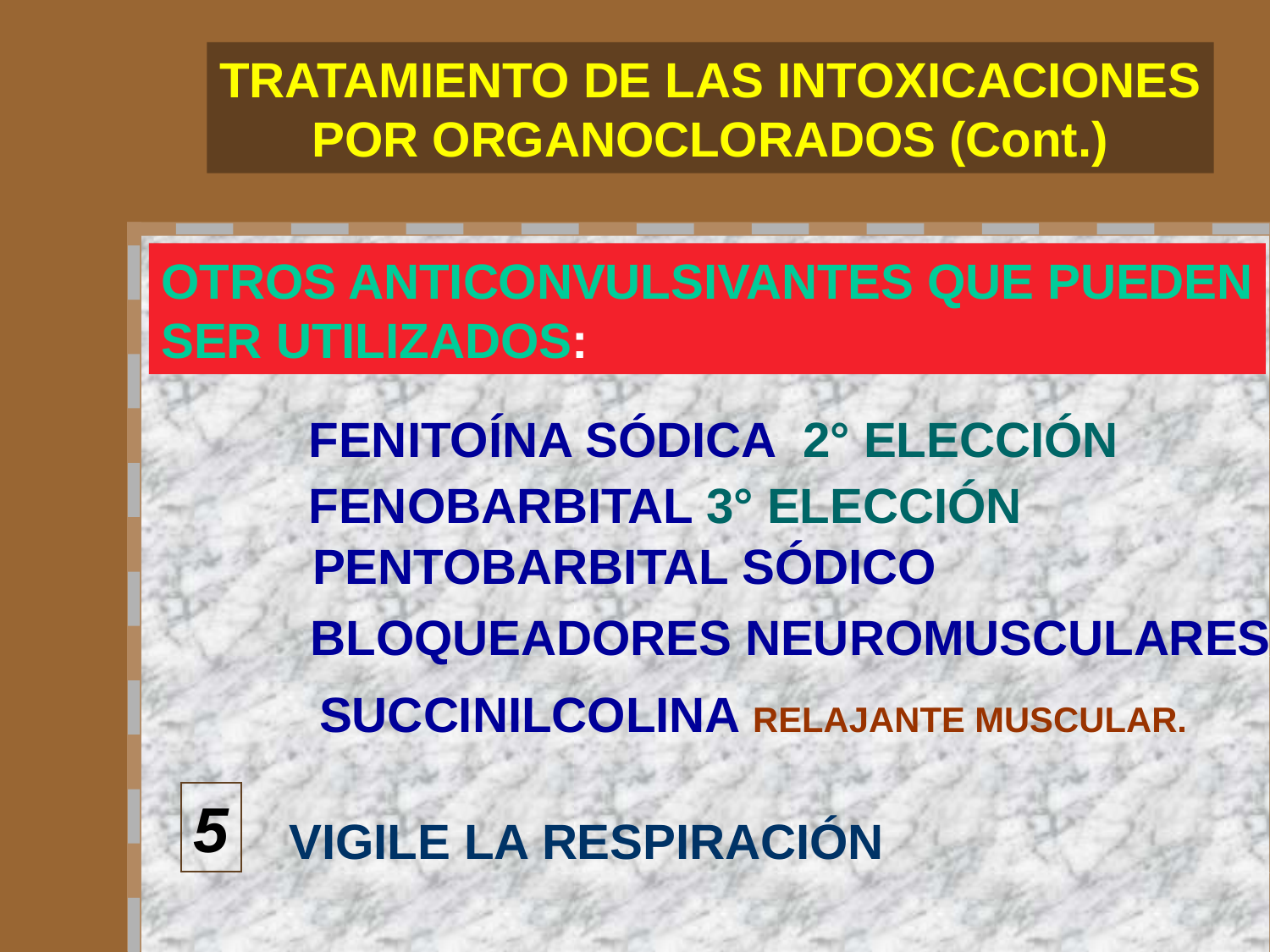

TRATAMIENTO DE LAS INTOXICACIONES
POR ORGANOCLORADOS (Cont.)
OTROS ANTICONVULSIVANTES QUE PUEDEN
SER UTILIZADOS:
FENITOÍNA SÓDICA  2° ELECCIÓN
FENOBARBITAL 3° ELECCIÓN
PENTOBARBITAL SÓDICO
BLOQUEADORES NEUROMUSCULARES
SUCCINILCOLINA RELAJANTE MUSCULAR.
5
VIGILE LA RESPIRACIÓN